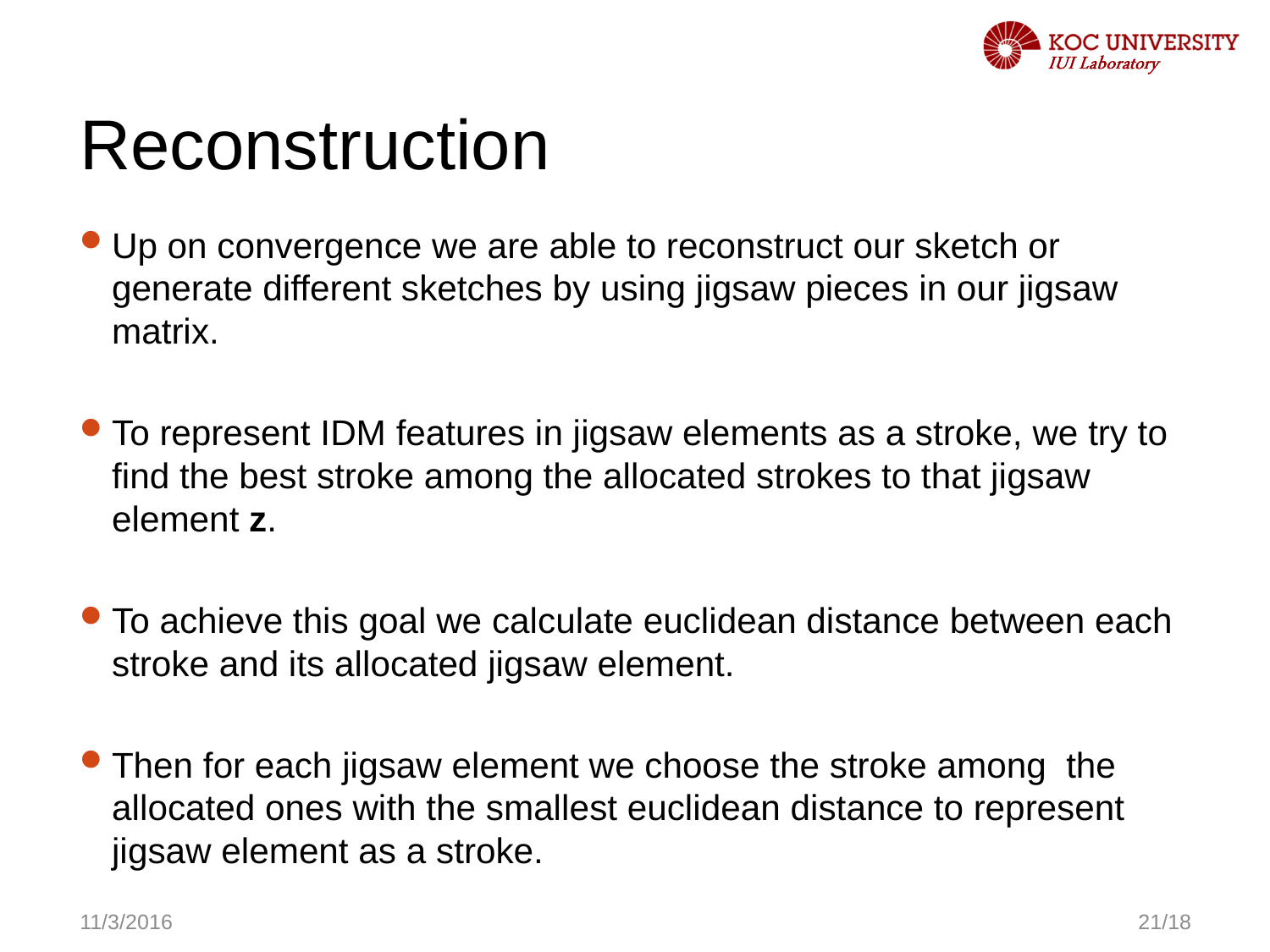

# Reconstruction
Up on convergence we are able to reconstruct our sketch or generate different sketches by using jigsaw pieces in our jigsaw matrix.

To represent IDM features in jigsaw elements as a stroke, we try to find the best stroke among the allocated strokes to that jigsaw element z.

To achieve this goal we calculate euclidean distance between each stroke and its allocated jigsaw element.

Then for each jigsaw element we choose the stroke among  the allocated ones with the smallest euclidean distance to represent jigsaw element as a stroke.
11/3/2016
21/18